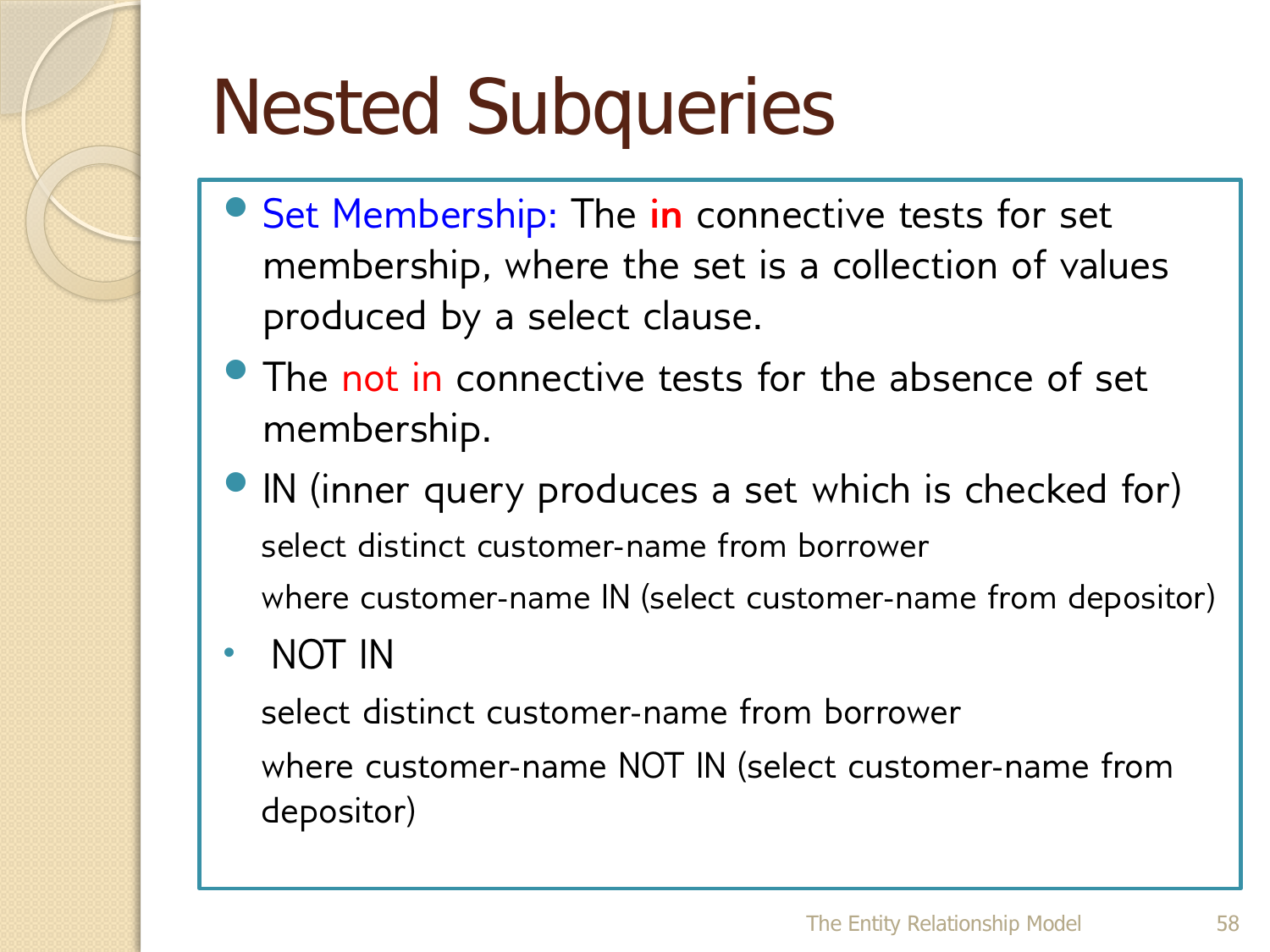

# Nested Subqueries
Set Membership: The in connective tests for set membership, where the set is a collection of values produced by a select clause.
The not in connective tests for the absence of set membership.
IN (inner query produces a set which is checked for)
select distinct customer-name from borrower
where customer-name IN (select customer-name from depositor)
NOT IN
select distinct customer-name from borrower
where customer-name NOT IN (select customer-name from depositor)
The Entity Relationship Model
58